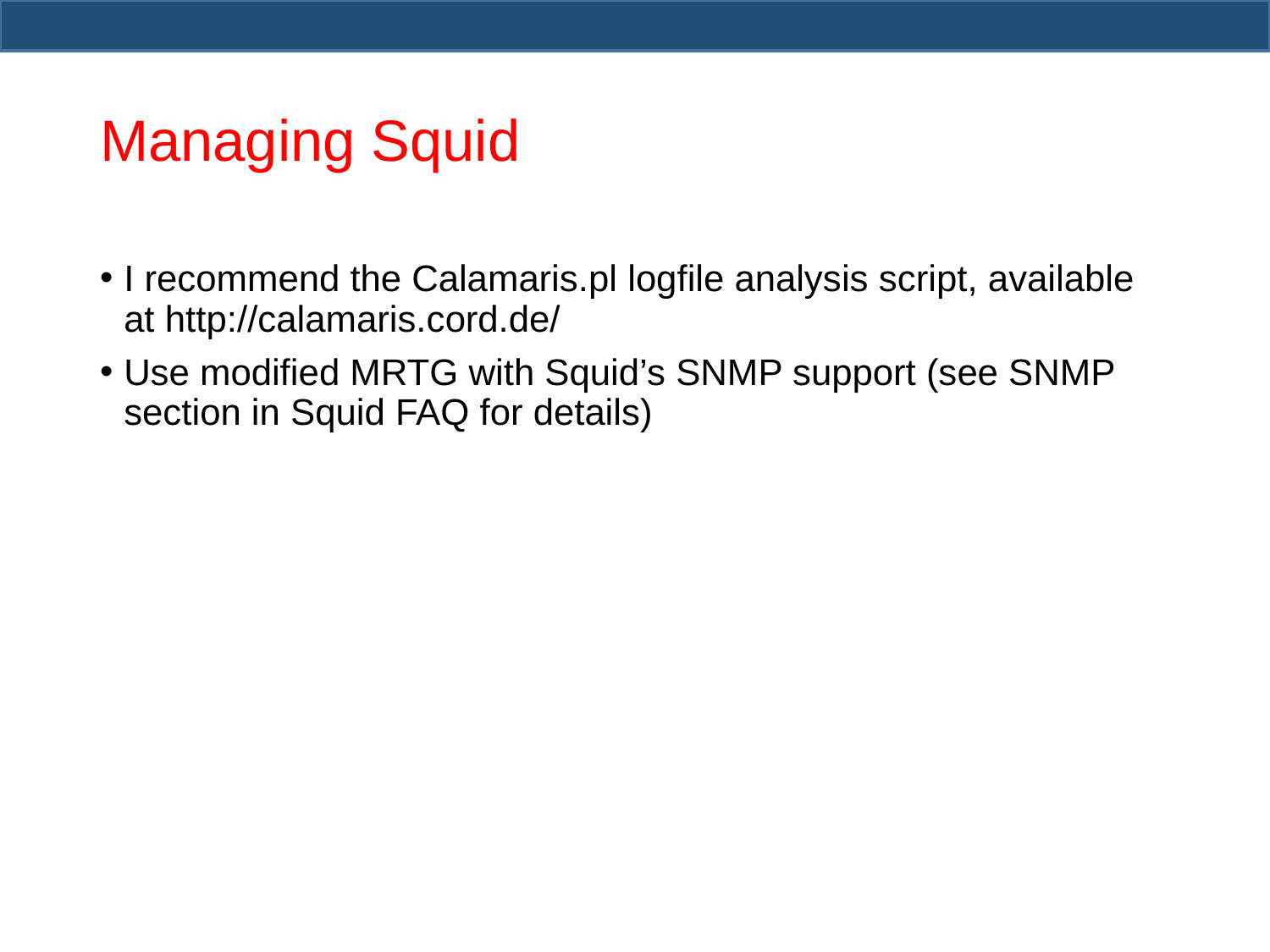

# Managing Squid
I recommend the Calamaris.pl logfile analysis script, available at http://calamaris.cord.de/
Use modified MRTG with Squid’s SNMP support (see SNMP section in Squid FAQ for details)